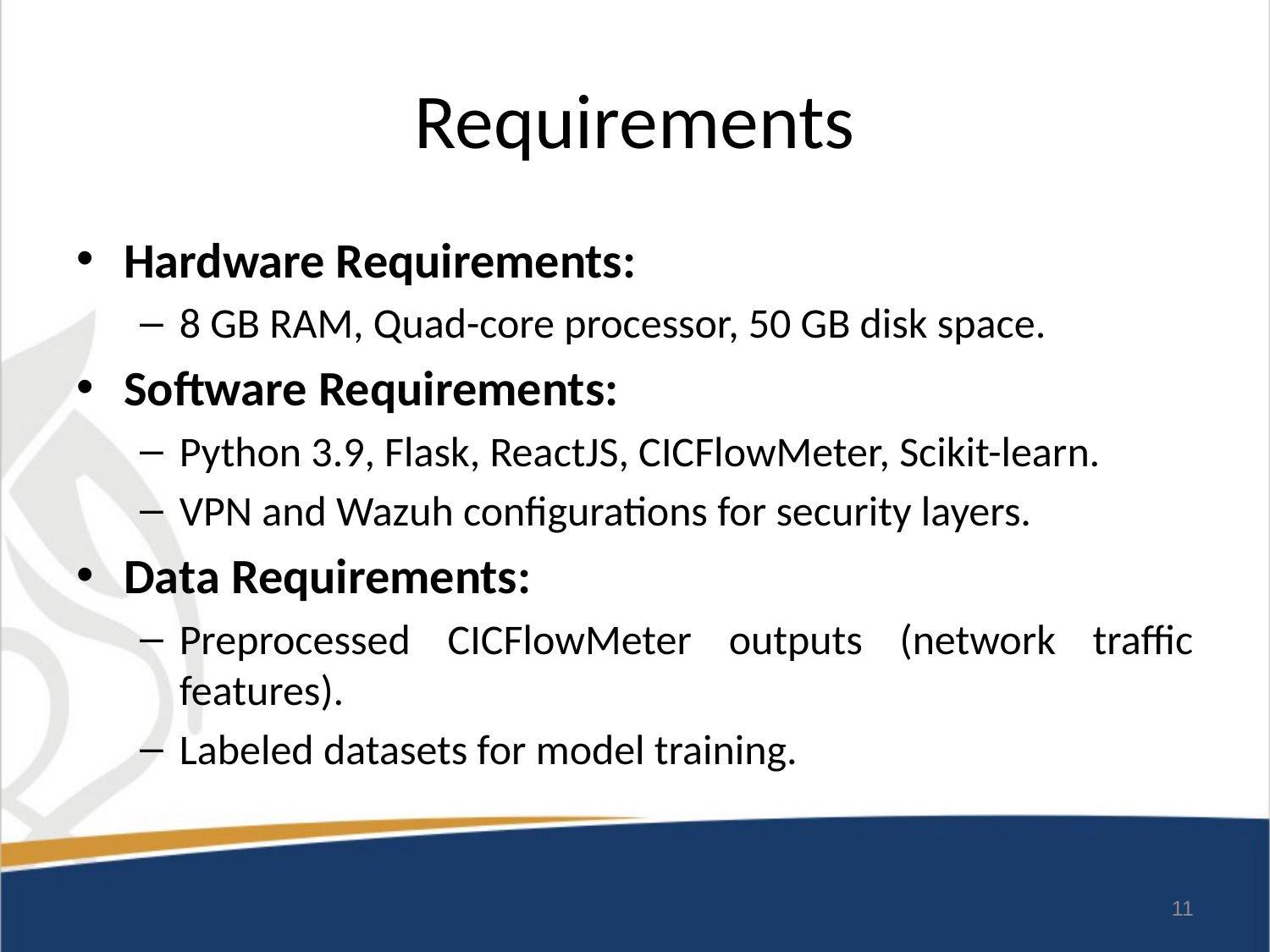

# Requirements
Hardware Requirements:
8 GB RAM, Quad-core processor, 50 GB disk space.
Software Requirements:
Python 3.9, Flask, ReactJS, CICFlowMeter, Scikit-learn.
VPN and Wazuh configurations for security layers.
Data Requirements:
Preprocessed CICFlowMeter outputs (network traffic features).
Labeled datasets for model training.

11